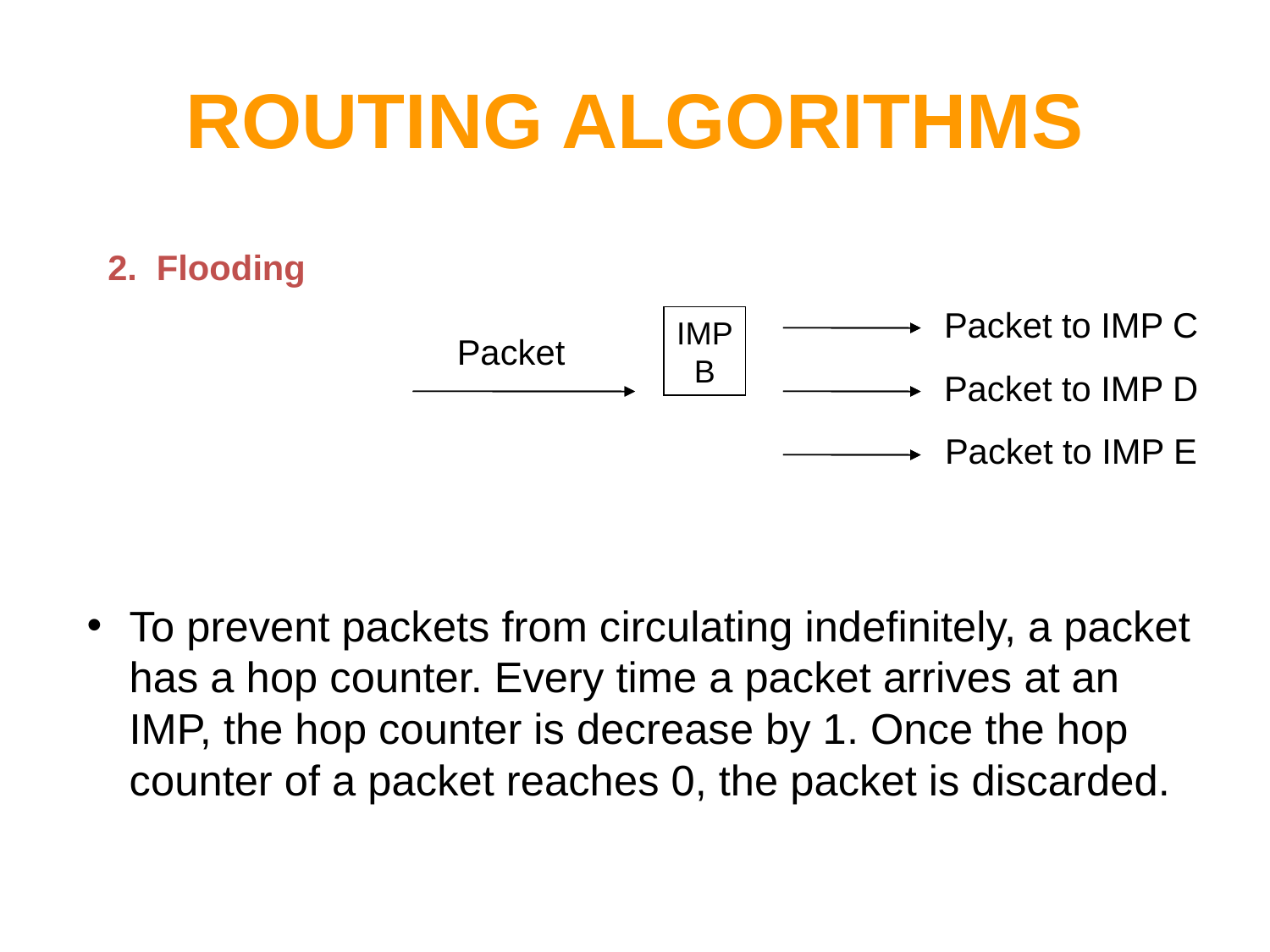

# ROUTING ALGORITHMS

2.  Flooding

Packet to IMP C
IMP
B
Packet

Packet to IMP D

Packet to IMP E

To prevent packets from circulating indefinitely, a packet has a hop counter. Every time a packet arrives at an IMP, the hop counter is decrease by 1. Once the hop counter of a packet reaches 0, the packet is discarded.